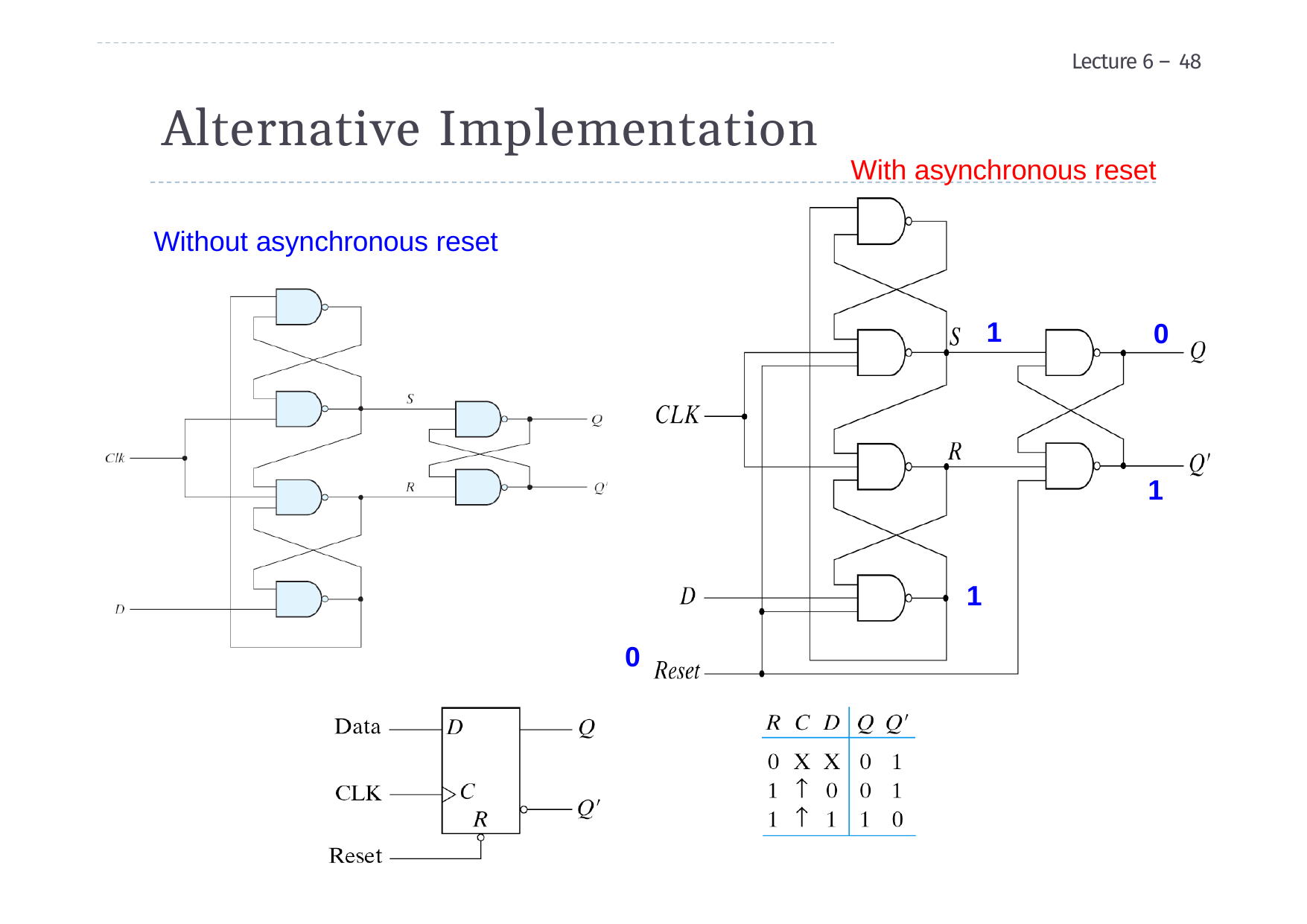

Lecture 6 – 48
# Alternative Implementation
With asynchronous reset

Without asynchronous reset

1
0
1

1
0